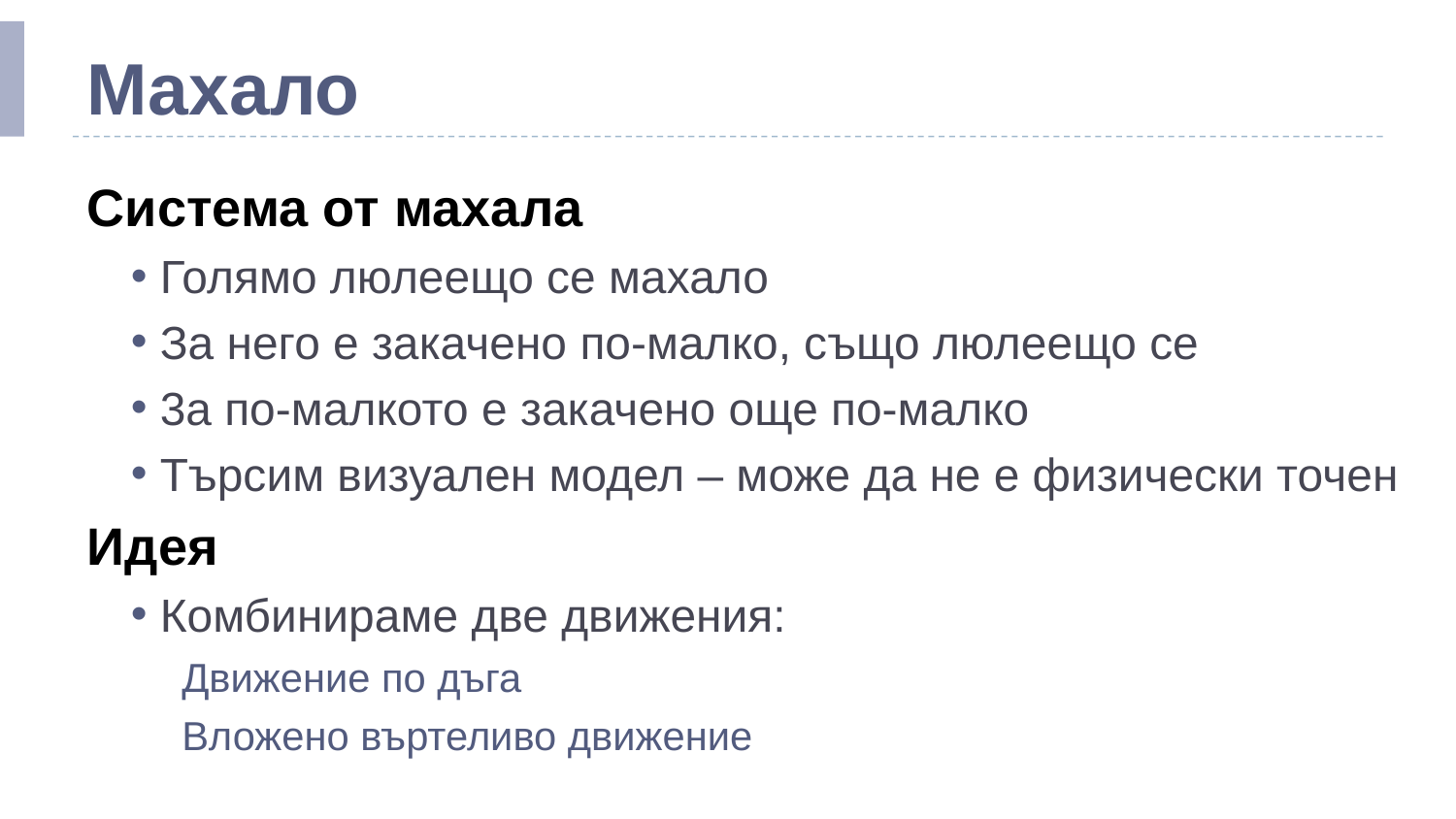

# Махало
Система от махала
Голямо люлеещо се махало
За него е закачено по-малко, също люлеещо се
3а по-малкото е закачено още по-малко
Търсим визуален модел – може да не е физически точен
Идея
Комбинираме две движения:
Движение по дъга
Вложено въртеливо движение